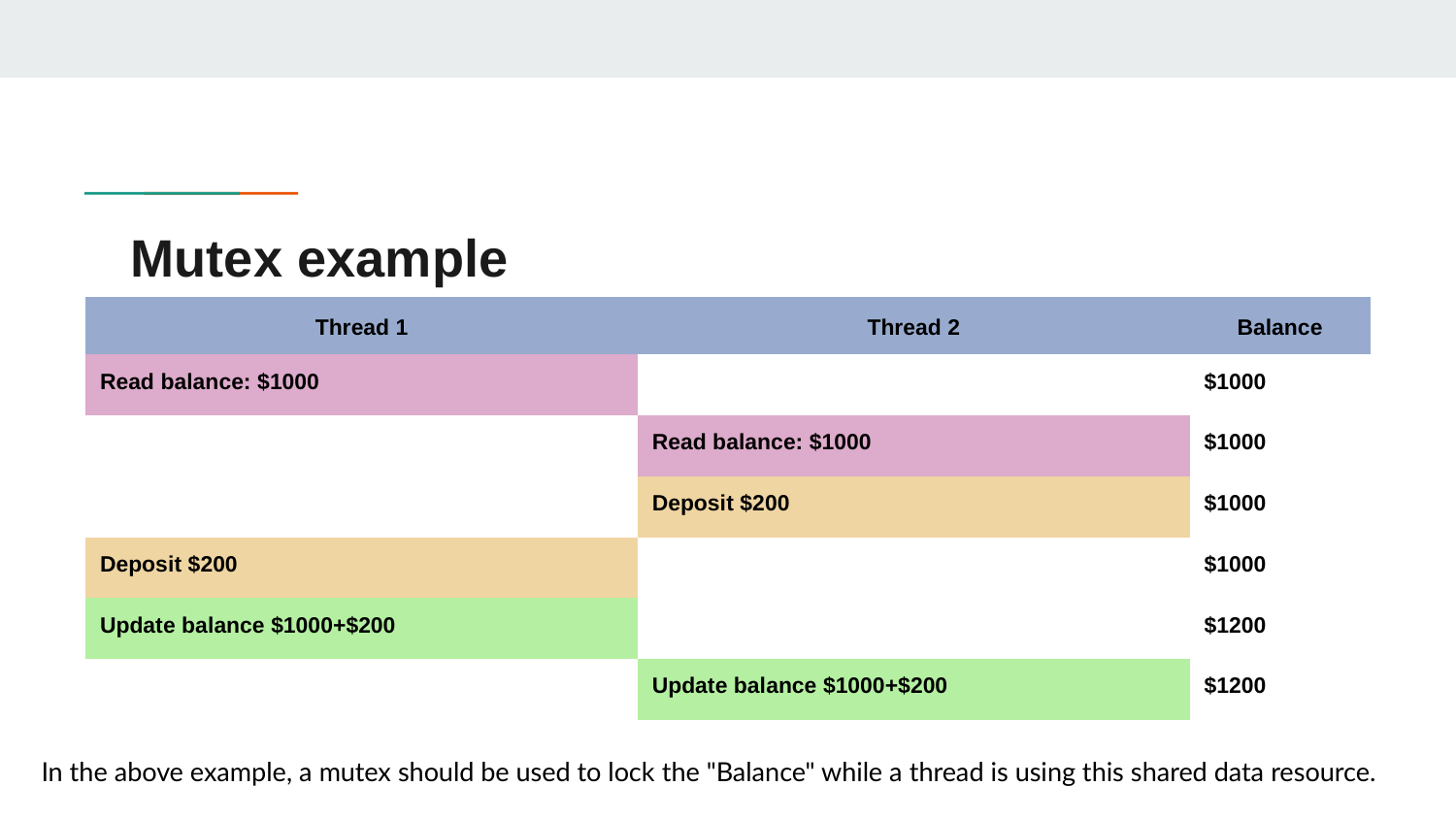

# Mutex example
| Thread 1 | Thread 2 | Balance |
| --- | --- | --- |
| Read balance: $1000 |  | $1000 |
|  | Read balance: $1000 | $1000 |
|  | Deposit $200 | $1000 |
| Deposit $200 |  | $1000 |
| Update balance $1000+$200 |  | $1200 |
|  | Update balance $1000+$200 | $1200 |
In the above example, a mutex should be used to lock the "Balance" while a thread is using this shared data resource.